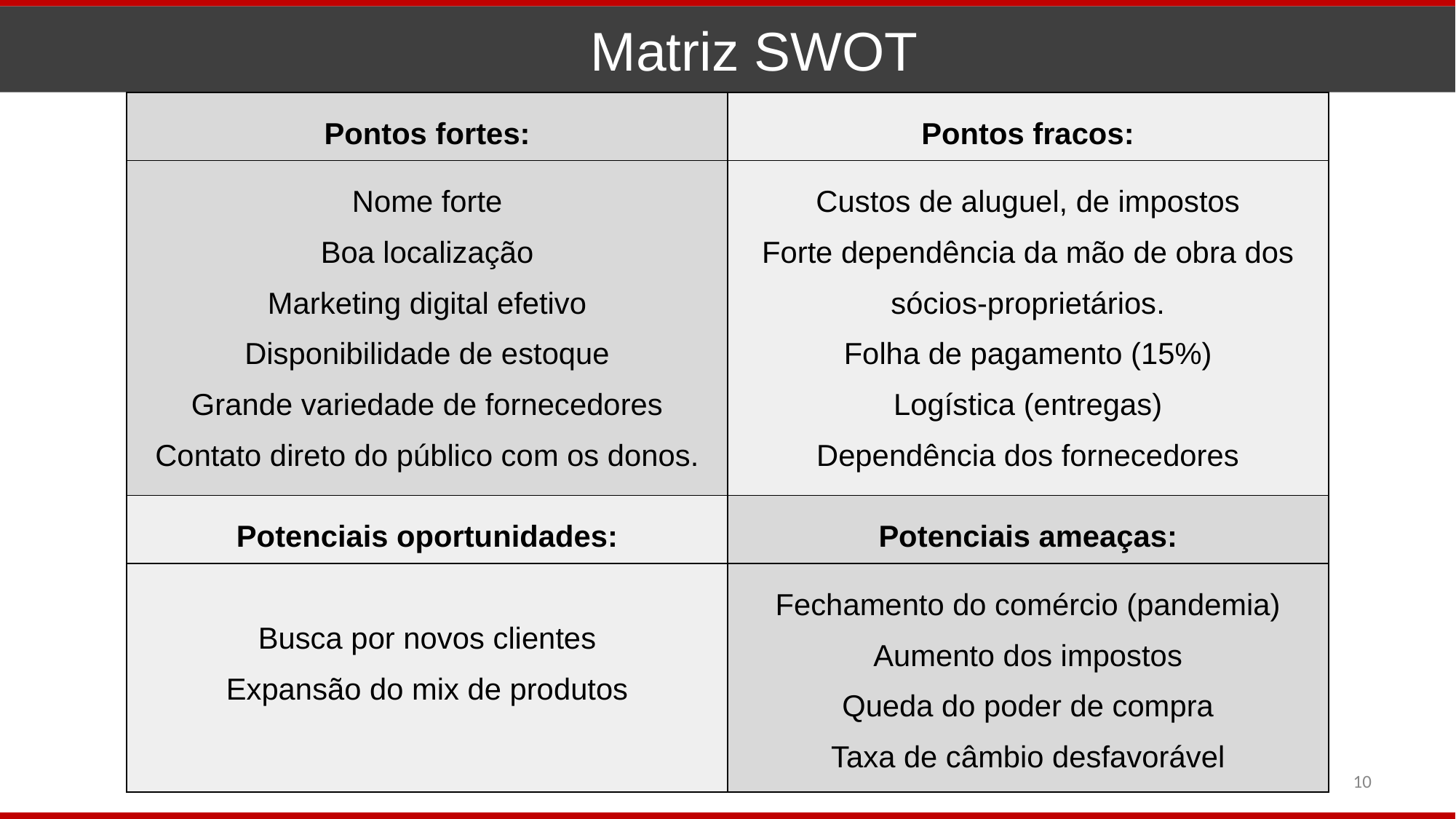

Matriz SWOT
| Pontos fortes: | Pontos fracos: |
| --- | --- |
| Nome forte Boa localização Marketing digital efetivo Disponibilidade de estoque Grande variedade de fornecedores Contato direto do público com os donos. | Custos de aluguel, de impostos Forte dependência da mão de obra dos sócios-proprietários. Folha de pagamento (15%) Logística (entregas) Dependência dos fornecedores |
| Potenciais oportunidades: | Potenciais ameaças: |
| Busca por novos clientes Expansão do mix de produtos | Fechamento do comércio (pandemia) Aumento dos impostos Queda do poder de compra Taxa de câmbio desfavorável |

10